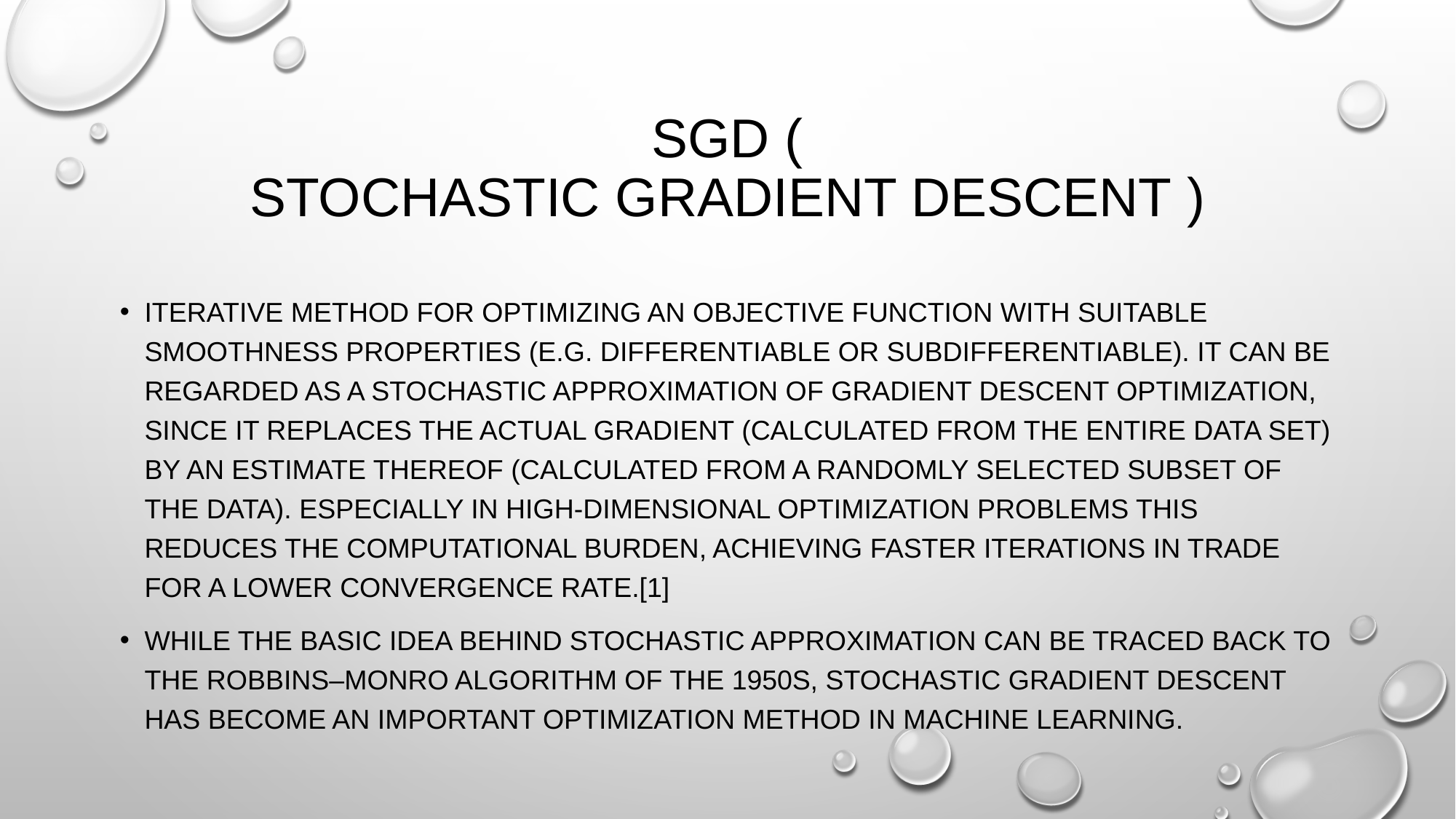

# Sgd ( Stochastic gradient descent )
iterative method for optimizing an objective function with suitable smoothness properties (e.g. differentiable or subdifferentiable). It can be regarded as a stochastic approximation of gradient descent optimization, since it replaces the actual gradient (calculated from the entire data set) by an estimate thereof (calculated from a randomly selected subset of the data). Especially in high-dimensional optimization problems this reduces the computational burden, achieving faster iterations in trade for a lower convergence rate.[1]
While the basic idea behind stochastic approximation can be traced back to the Robbins–Monro algorithm of the 1950s, stochastic gradient descent has become an important optimization method in machine learning.